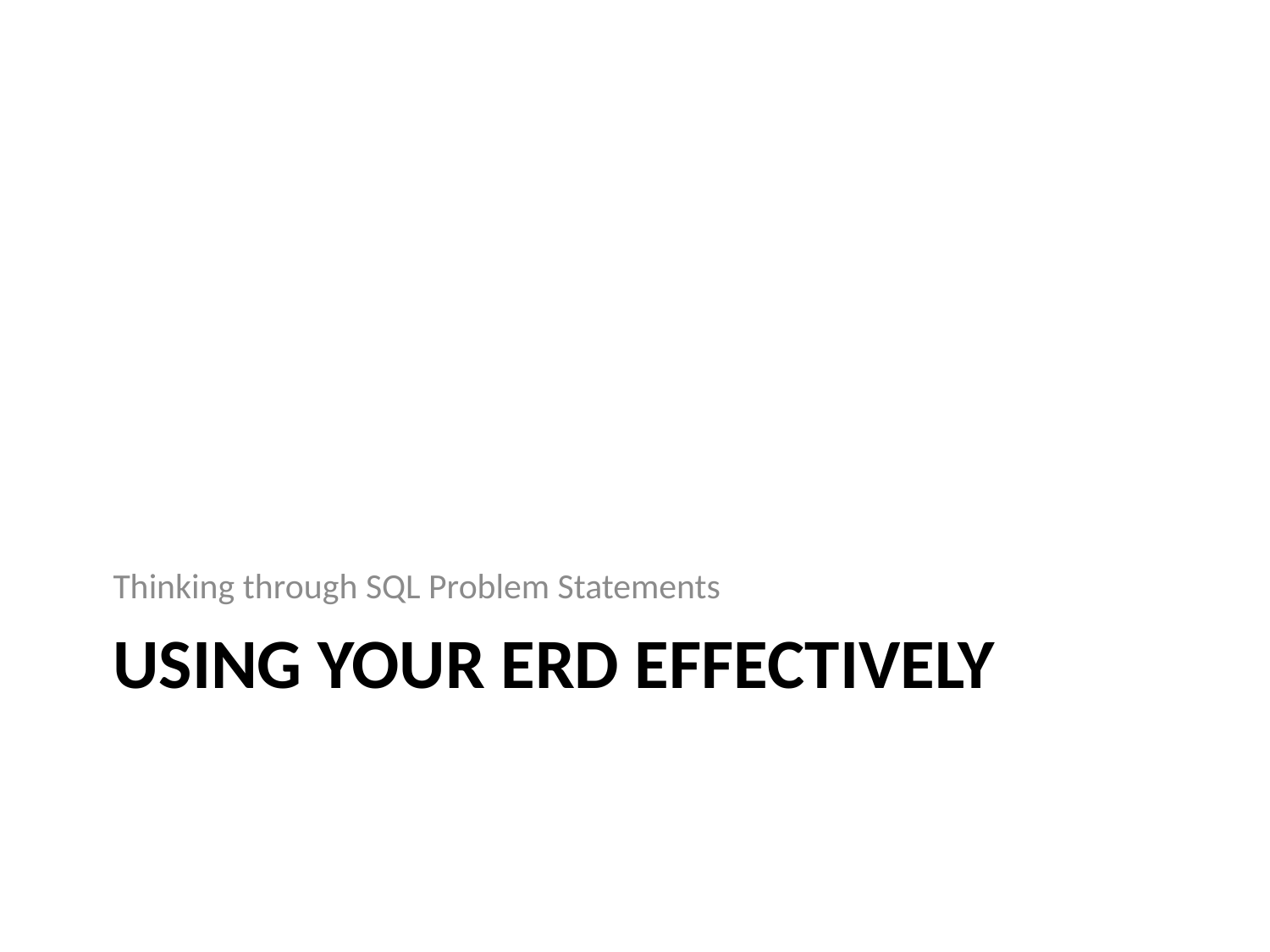

Thinking through SQL Problem Statements
# Using Your ERD Effectively